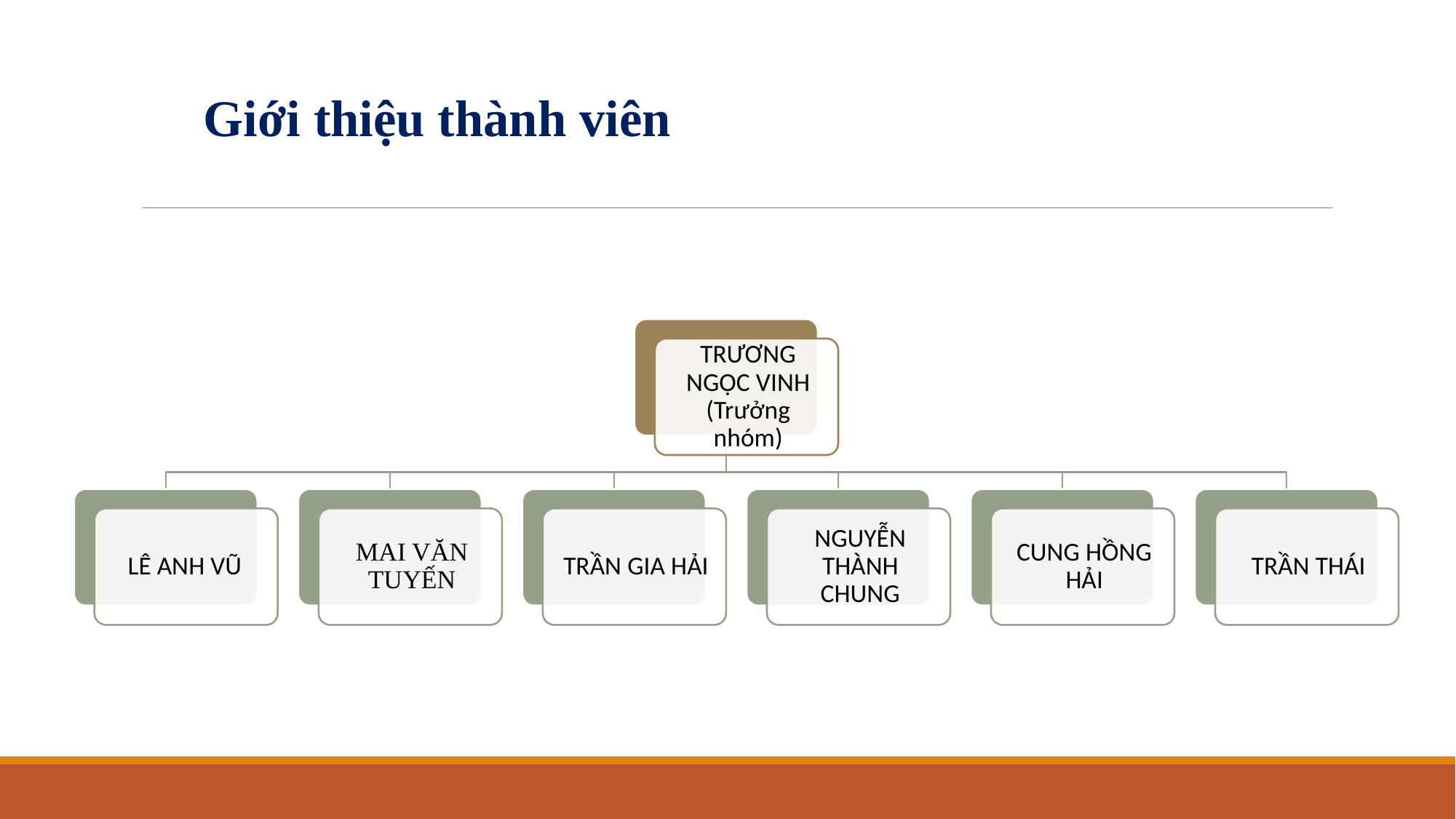

Giới thiệu thành viên
TRƯƠNG NGỌC VINH (Trưởng nhóm)
LÊ ANH VŨ
MAI VĂN TUYẾN
TRẦN GIA HẢI
NGUYỄN THÀNH CHUNG
CUNG HỒNG HẢI
TRẦN THÁI